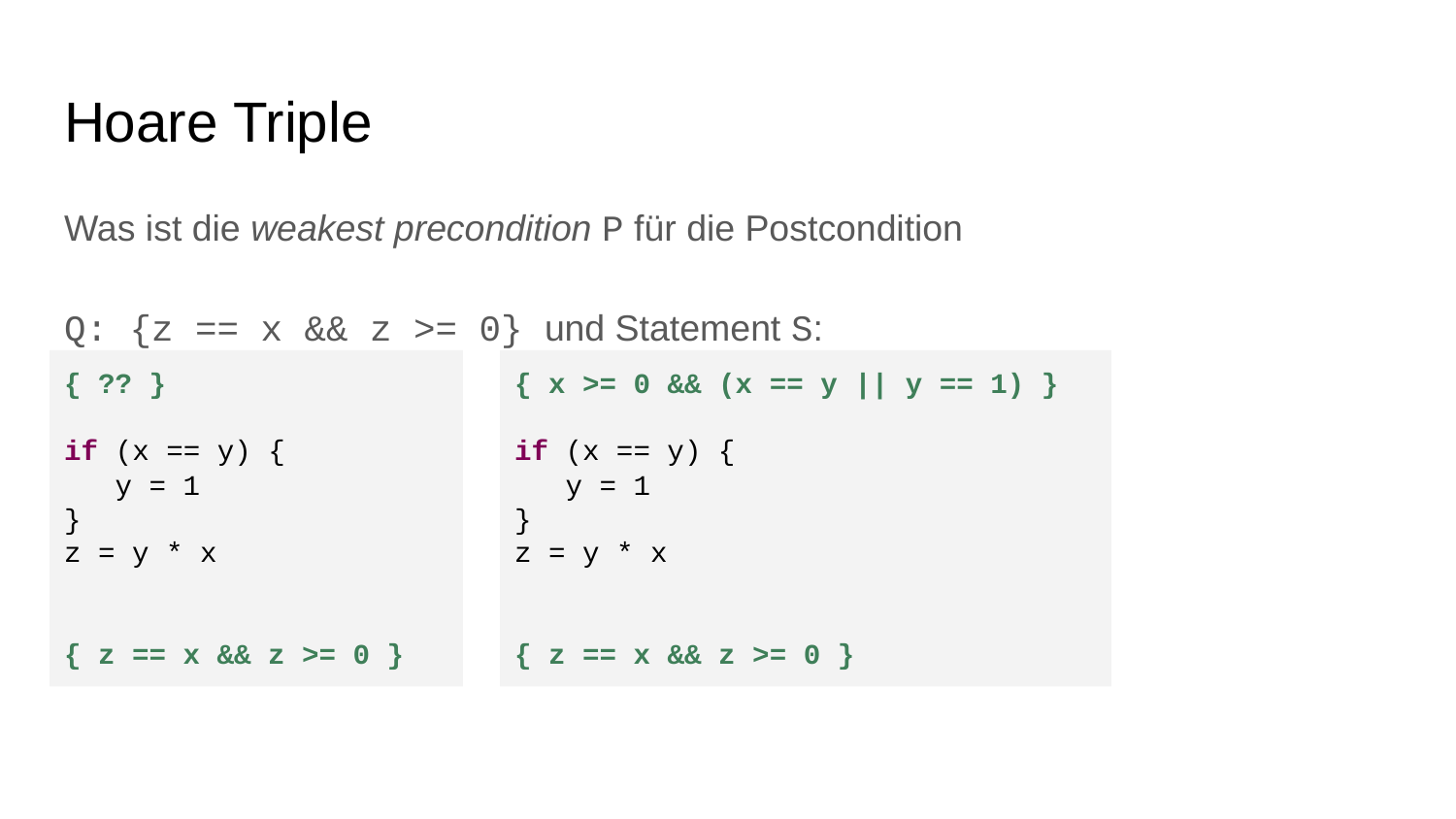

# Hoare Triple
Was ist die weakest precondition P für die Postcondition                                                                                                                                                                              Q: {z == x && z >= 0} und Statement S:
{ ?? }

if (x == y) {
   y = 1
}
z = y * x

{ z == x && z >= 0 }

{ x >= 0 && (x == y || y == 1) }

if (x == y) {
   y = 1
}
z = y * x

{ z == x && z >= 0 }